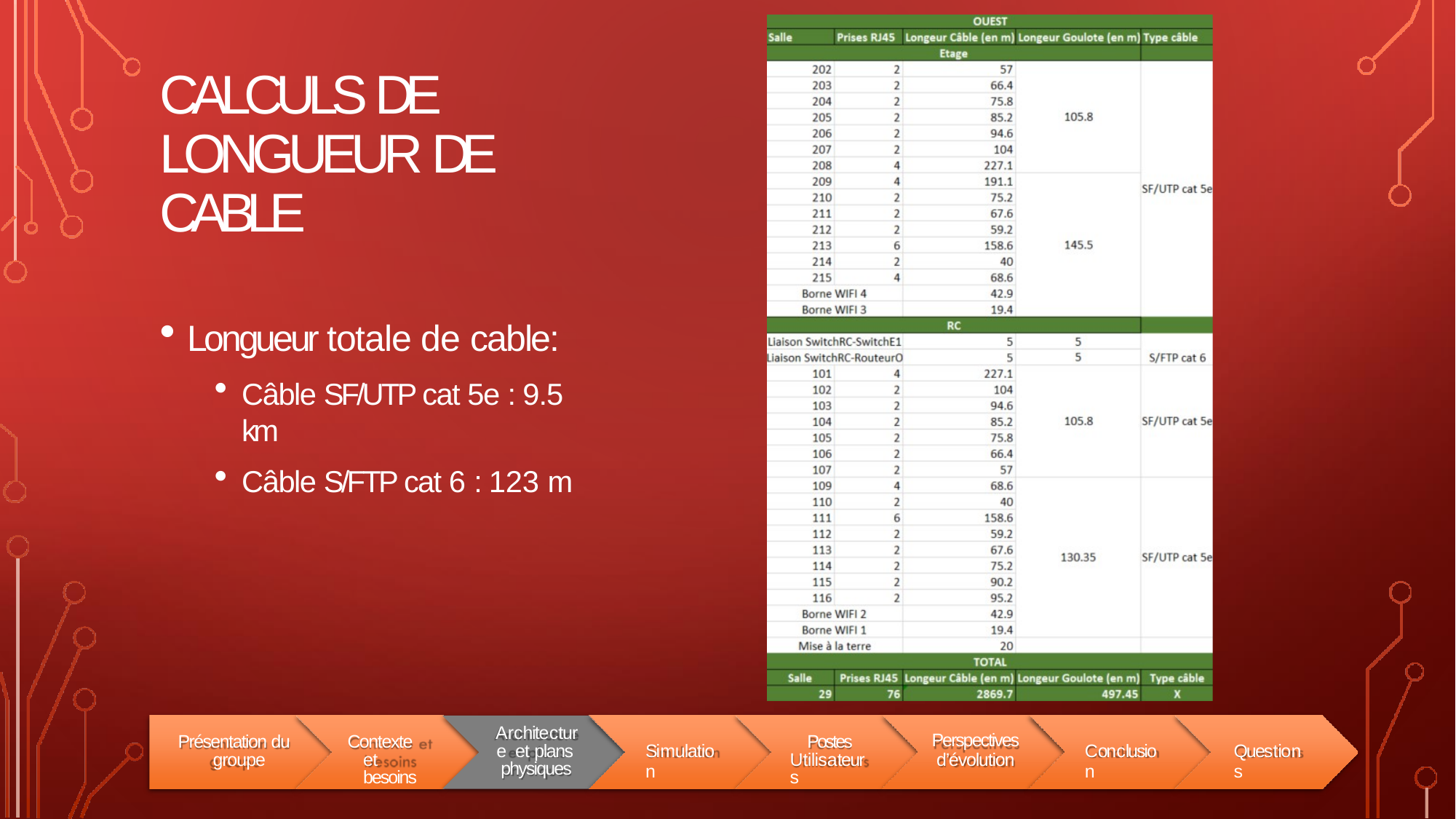

# CALCULS DE  LONGUEUR DE CABLE
Longueur totale de cable:
Câble SF/UTP cat 5e : 9.5 km
Câble S/FTP cat 6 : 123 m

Architecture  et plans  physiques

Présentation du  groupe
Contexte et  besoins
Postes  Utilisateurs
Perspectives
d’évolution

Simulation
Conclusion
Questions